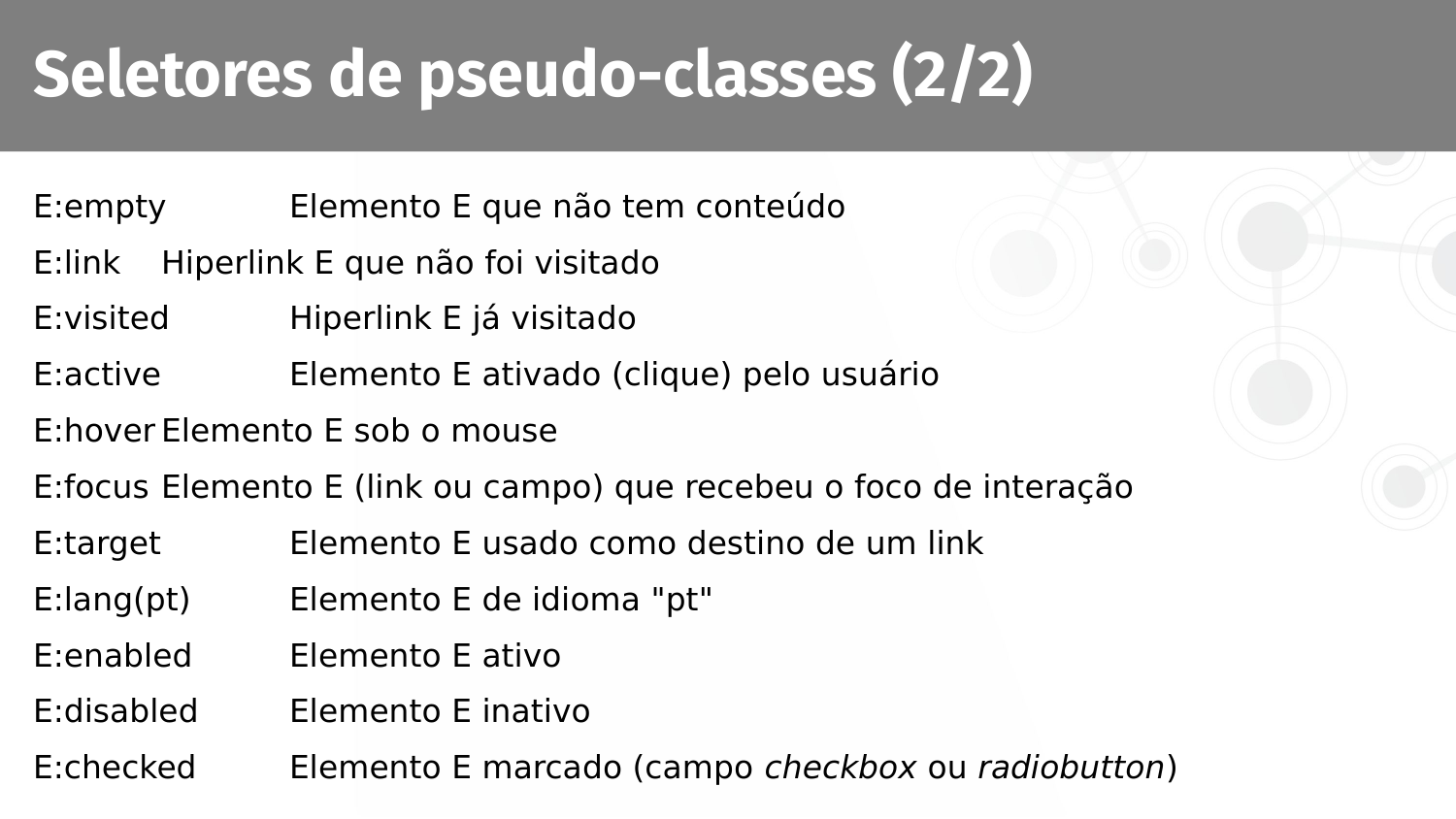

# Seletores de pseudo-classes (2/2)
E:empty	Elemento E que não tem conteúdo
E:link		Hiperlink E que não foi visitado
E:visited	Hiperlink E já visitado
E:active		Elemento E ativado (clique) pelo usuário
E:hover		Elemento E sob o mouse
E:focus		Elemento E (link ou campo) que recebeu o foco de interação
E:target		Elemento E usado como destino de um link
E:lang(pt)	Elemento E de idioma "pt"
E:enabled	Elemento E ativo
E:disabled	Elemento E inativo
E:checked	Elemento E marcado (campo checkbox ou radiobutton)